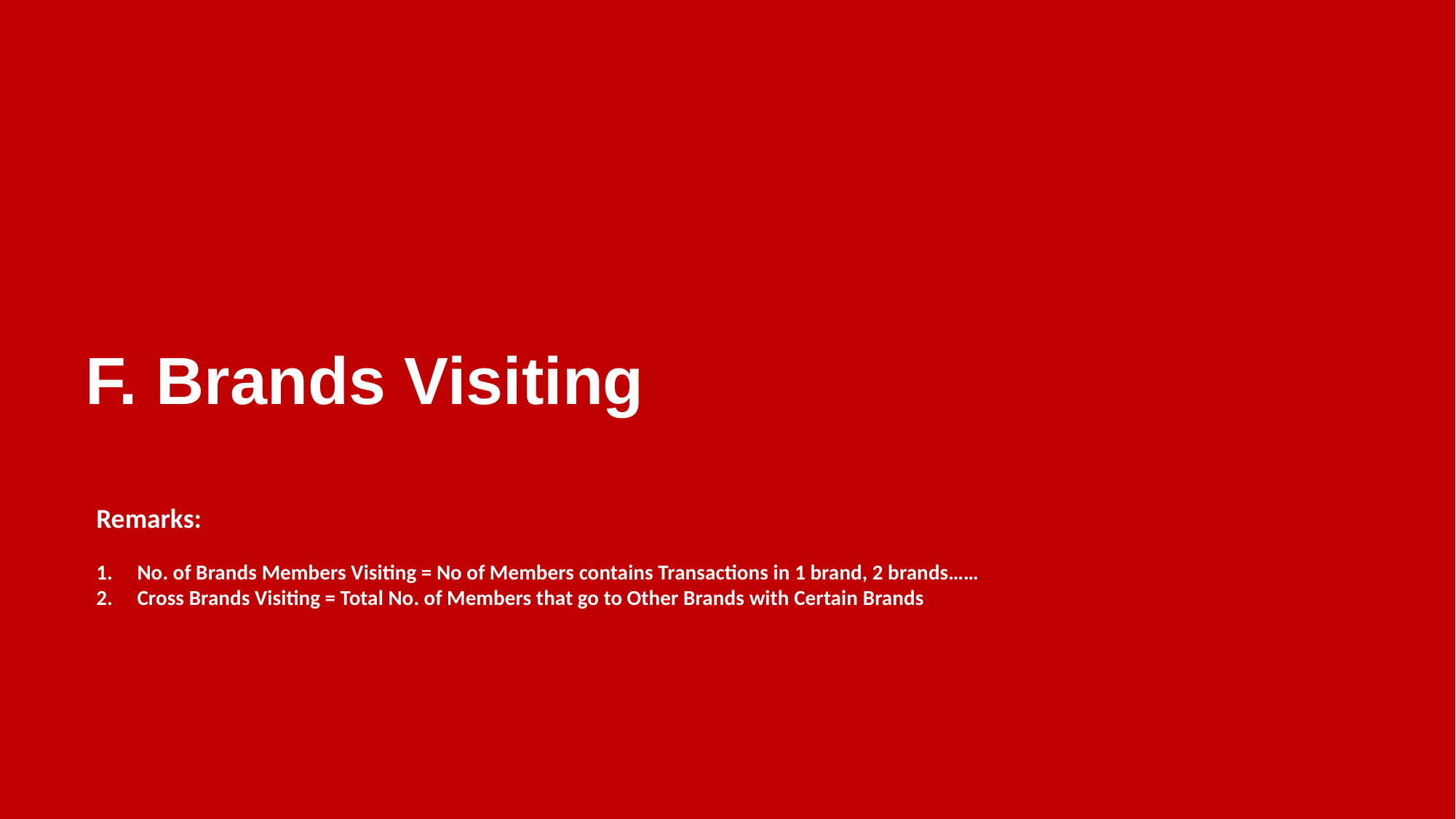

# F. Brands Visiting
Remarks:

No. of Brands Members Visiting = No of Members contains Transactions in 1 brand, 2 brands……
Cross Brands Visiting = Total No. of Members that go to Other Brands with Certain Brands